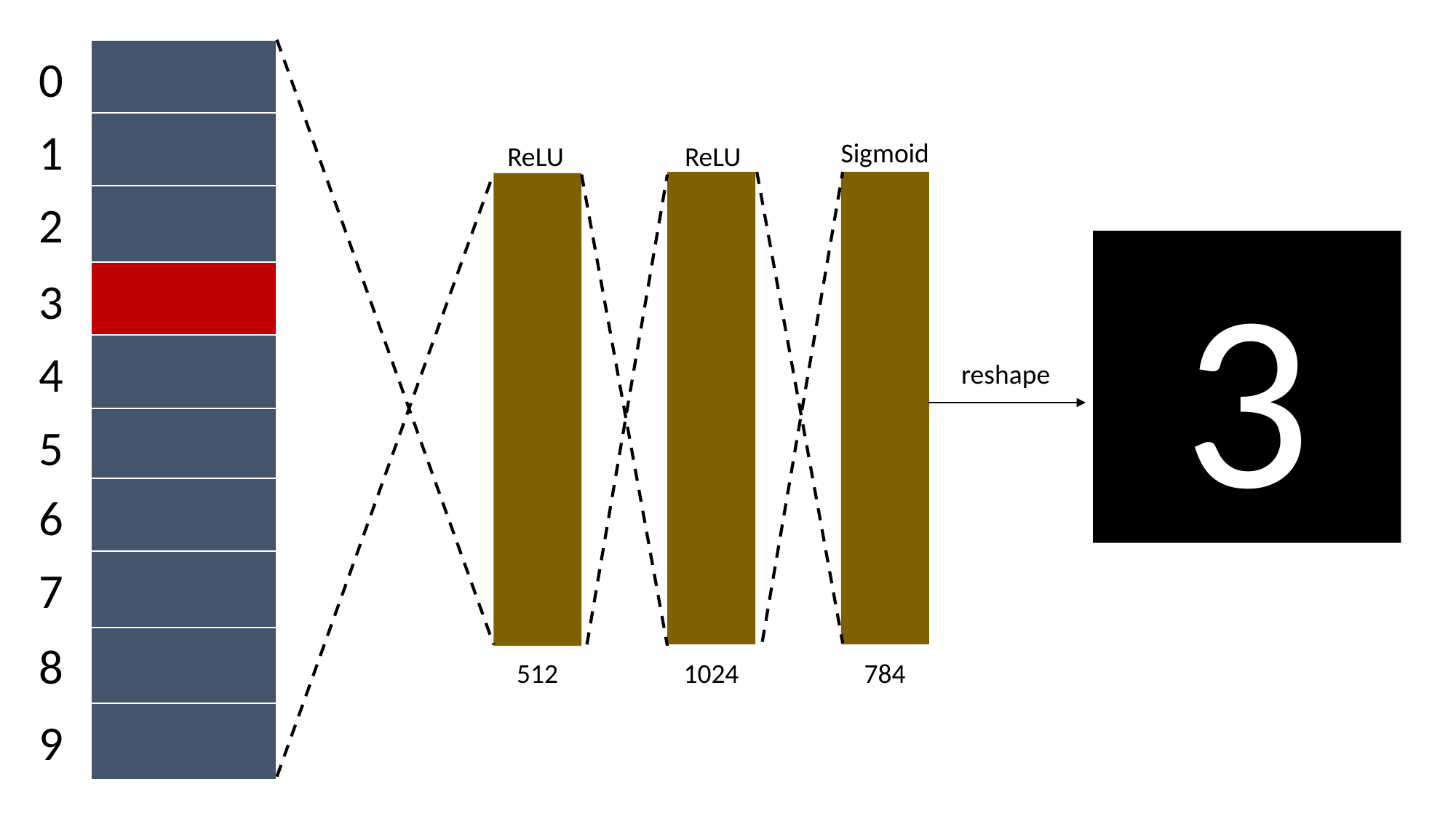

0

1
Sigmoid
ReLU
ReLU

2
3

3

4
reshape

5

6

7

8
512
1024
784

9